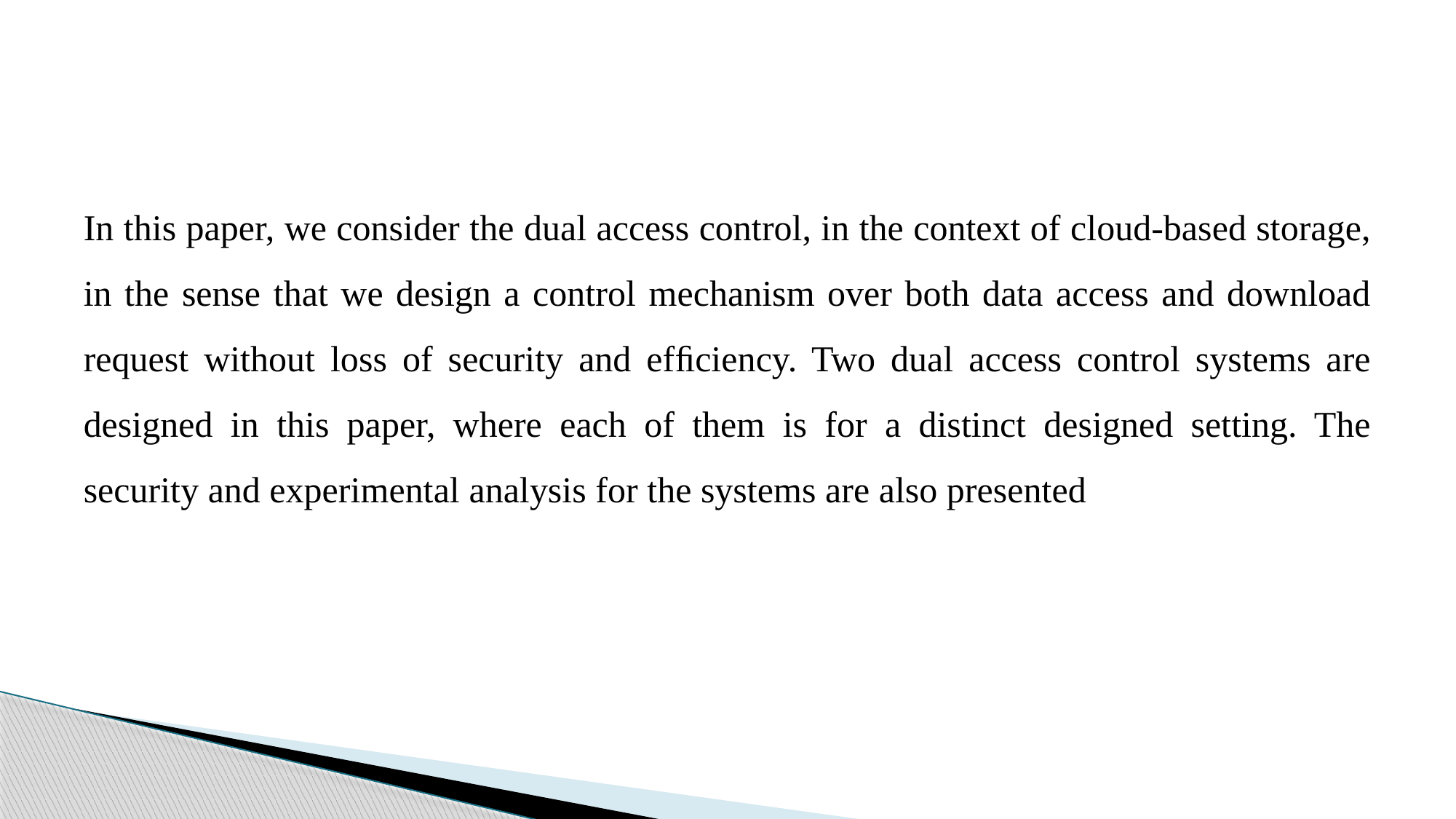

In this paper, we consider the dual access control, in the context of cloud-based storage, in the sense that we design a control mechanism over both data access and download request without loss of security and efﬁciency. Two dual access control systems are designed in this paper, where each of them is for a distinct designed setting. The security and experimental analysis for the systems are also presented